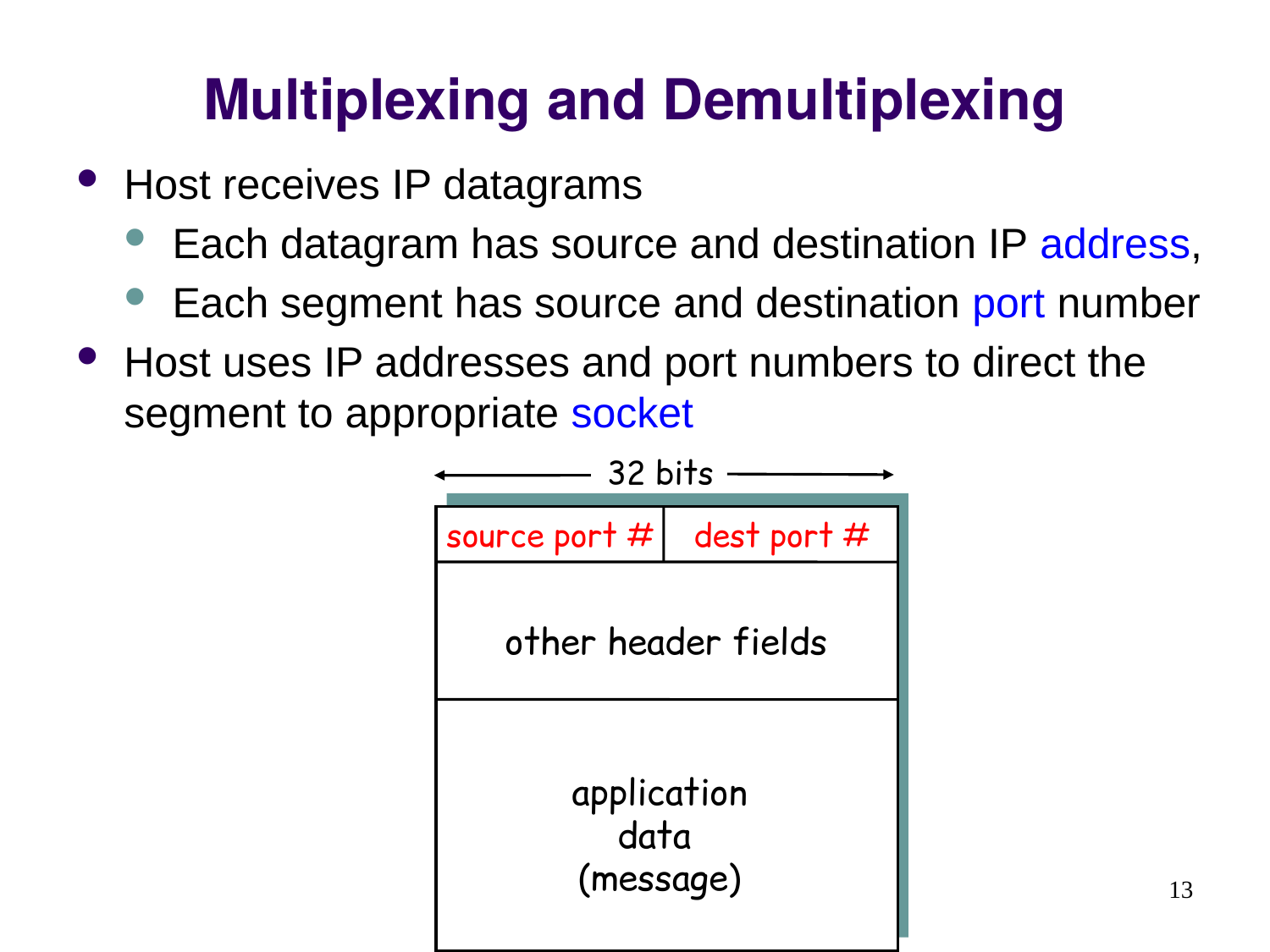

# Multiplexing and Demultiplexing
Host receives IP datagrams
Each datagram has source and destination IP address,
Each segment has source and destination port number
Host uses IP addresses and port numbers to direct the segment to appropriate socket
32 bits

source port #
dest port #

other header fields

application
data
(message)
13